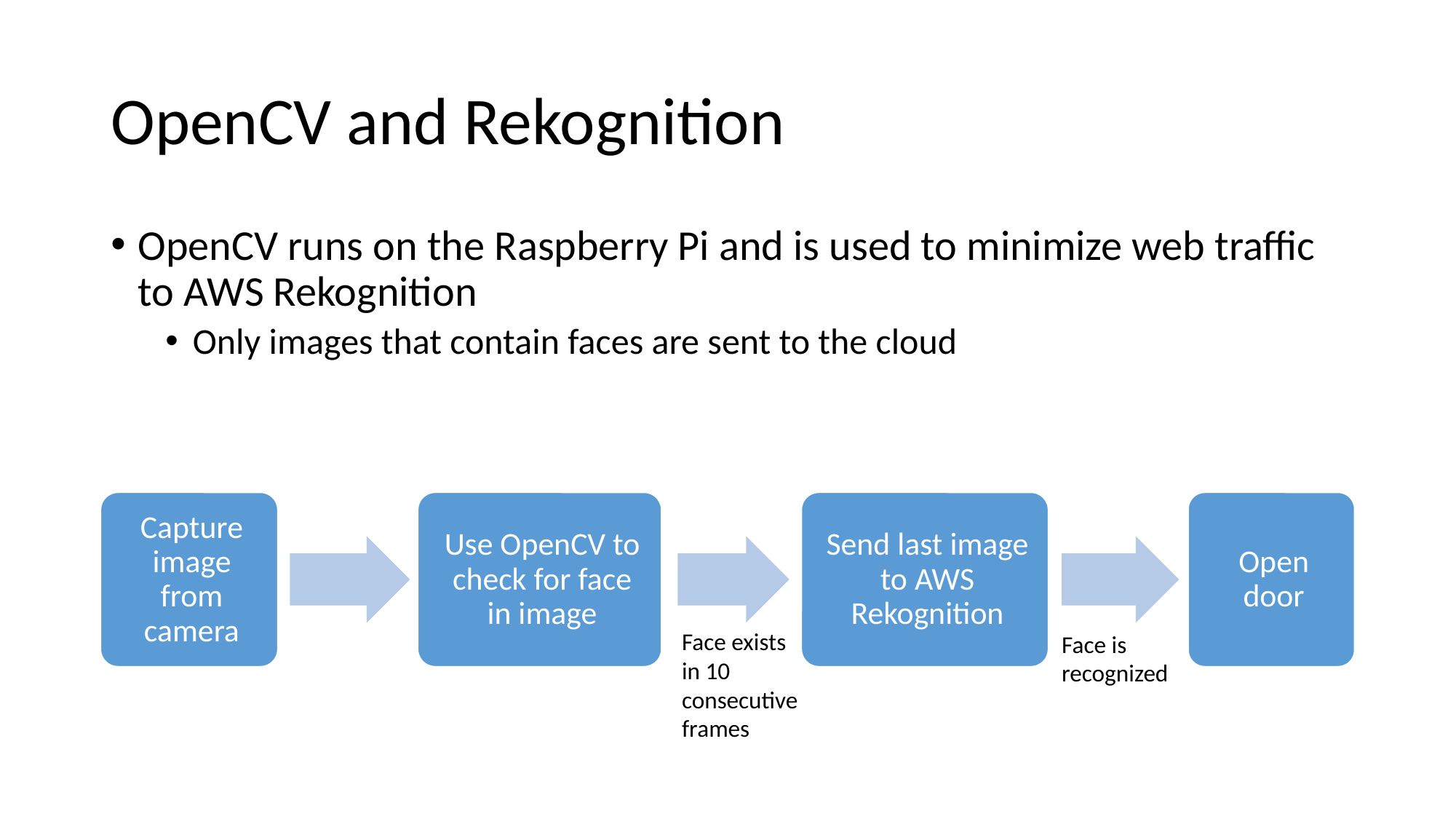

# OpenCV and Rekognition

OpenCV runs on the Raspberry Pi and is used to minimize web traffic to AWS Rekognition
Only images that contain faces are sent to the cloud
Capture image from camera

Use OpenCV to check for face in image

Send last image to AWS Rekognition

Open door
Face exists in 10 consecutive frames
Face is recognized